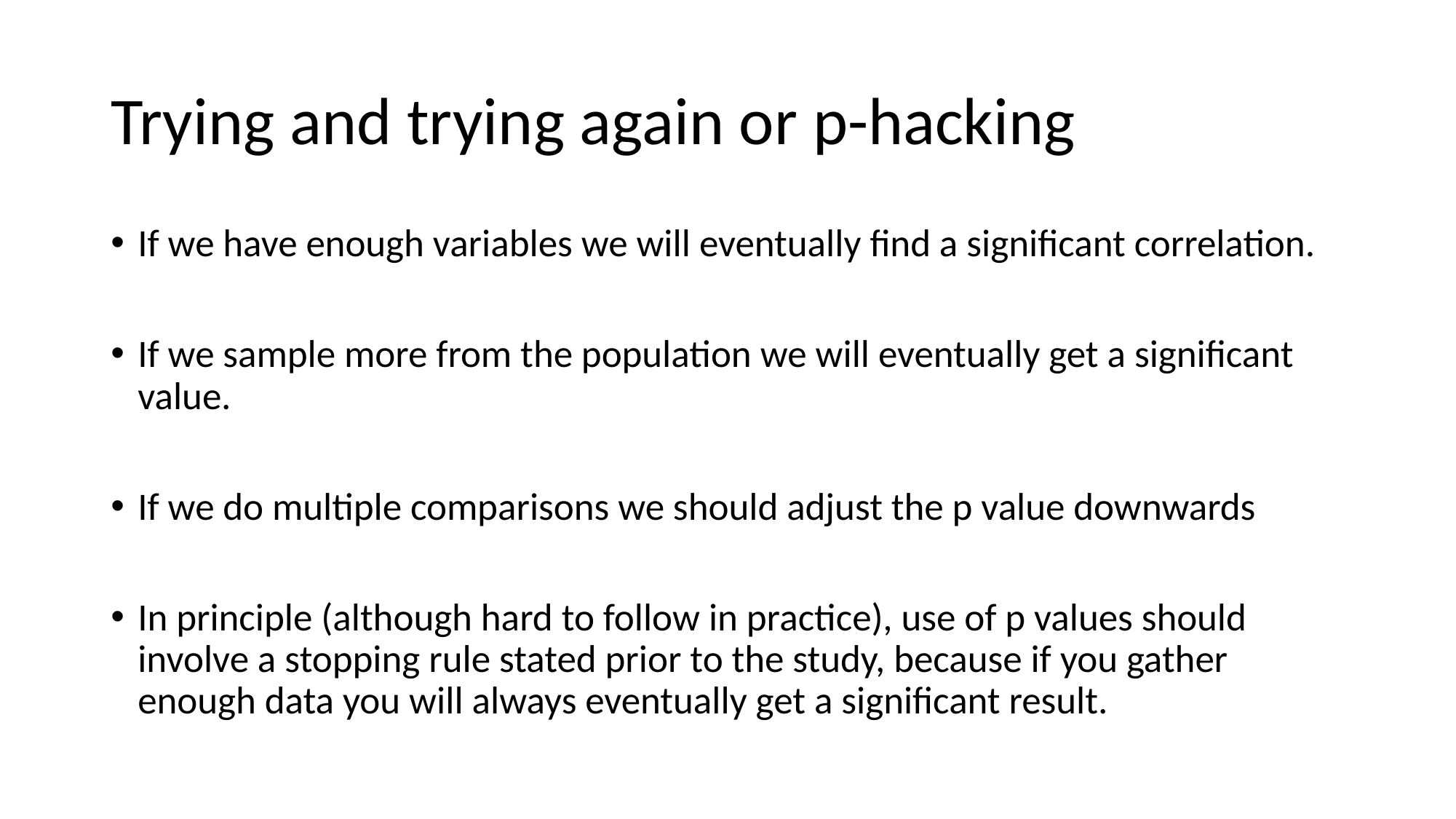

# Trying and trying again or p-hacking
If we have enough variables we will eventually find a significant correlation.

If we sample more from the population we will eventually get a significant value.

If we do multiple comparisons we should adjust the p value downwards

In principle (although hard to follow in practice), use of p values should involve a stopping rule stated prior to the study, because if you gather enough data you will always eventually get a significant result.